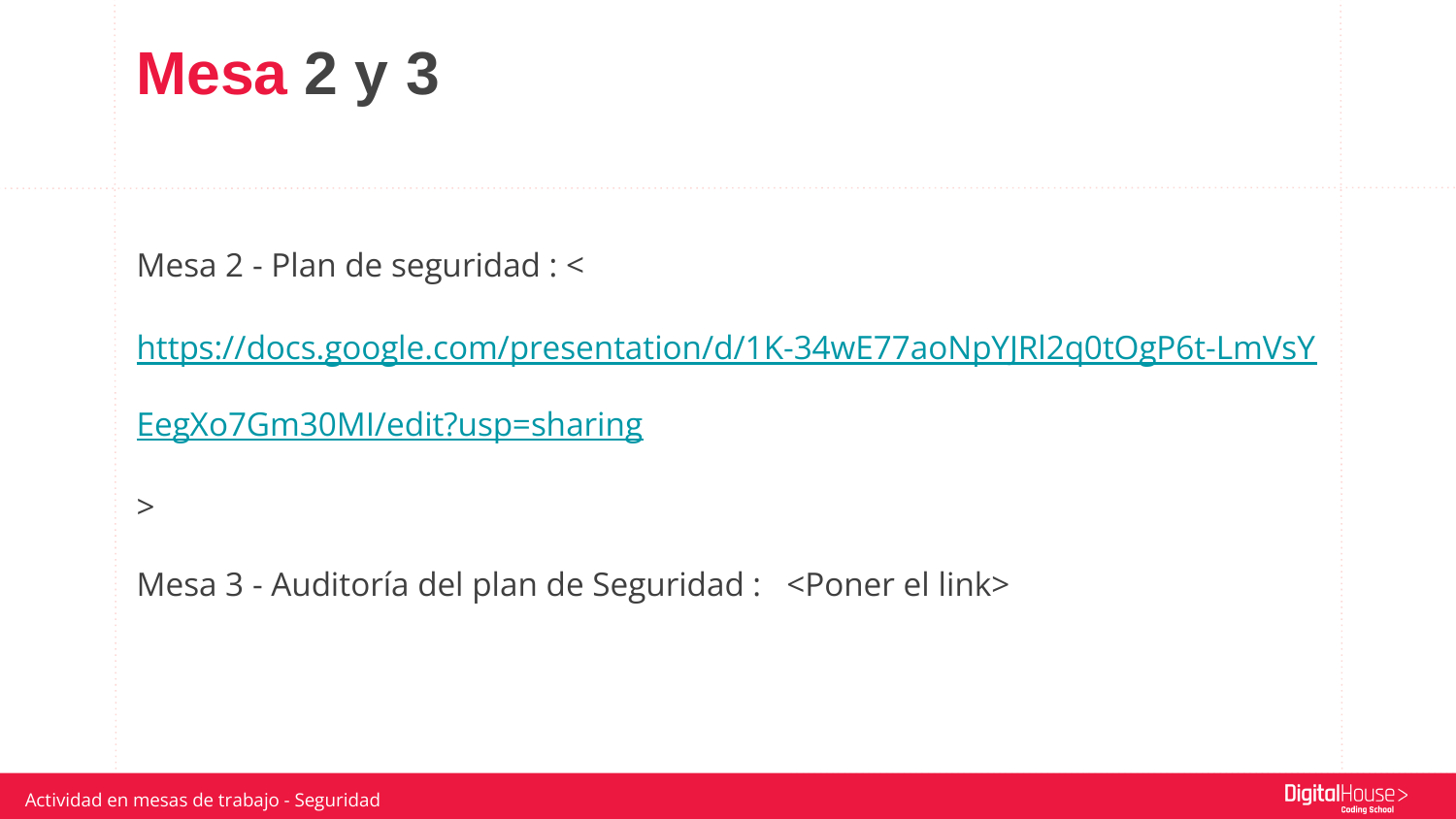

Mesa 2 y 3
Mesa 2 - Plan de seguridad : <https://docs.google.com/presentation/d/1K-34wE77aoNpYJRl2q0tOgP6t-LmVsYEegXo7Gm30MI/edit?usp=sharing>
Mesa 3 - Auditoría del plan de Seguridad :   <Poner el link>